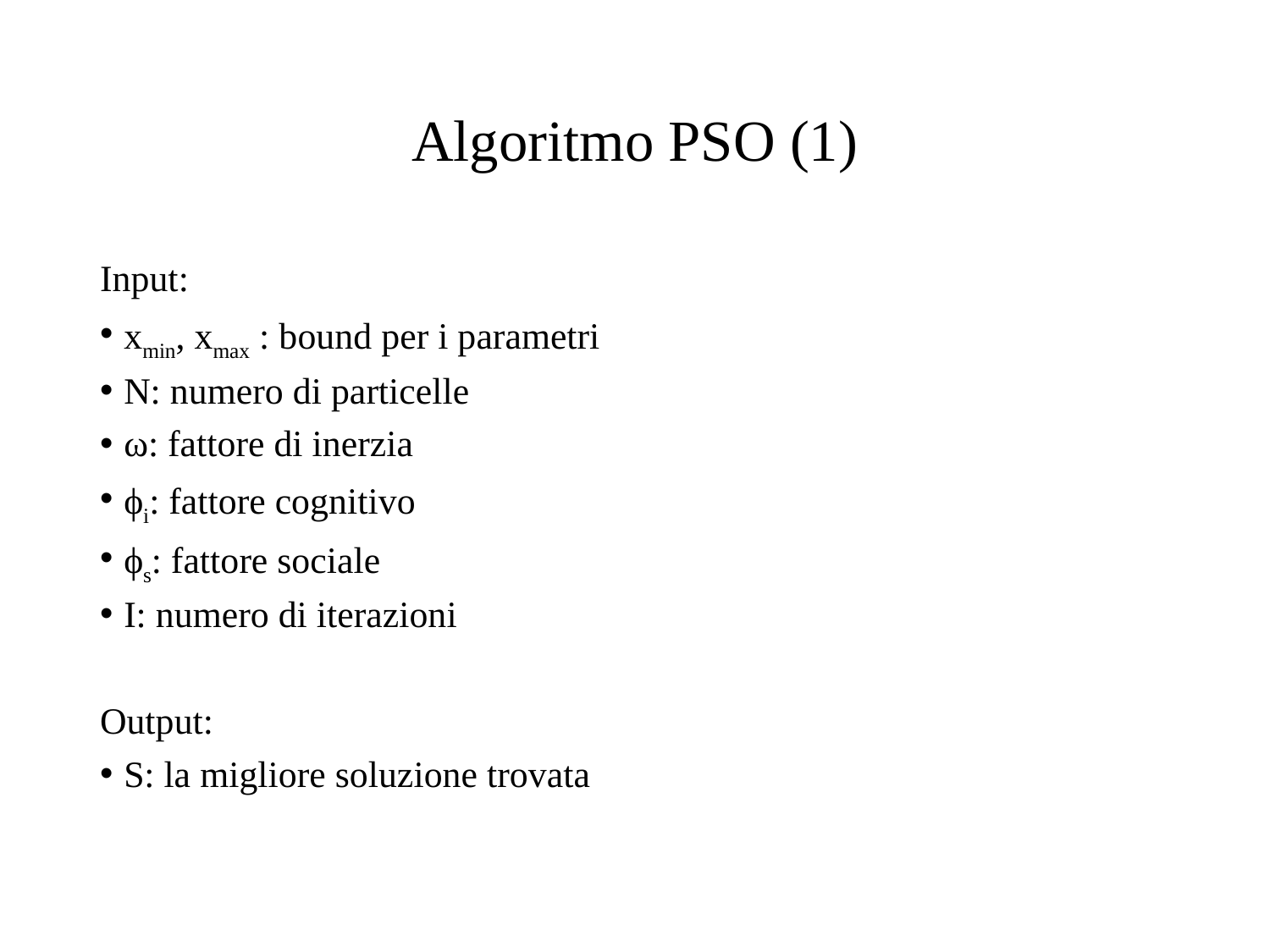

# Algoritmo PSO (1)
Input:
xmin, xmax : bound per i parametri
N: numero di particelle
ω: fattore di inerzia
ϕi: fattore cognitivo
ϕs: fattore sociale
I: numero di iterazioni

Output:
S: la migliore soluzione trovata